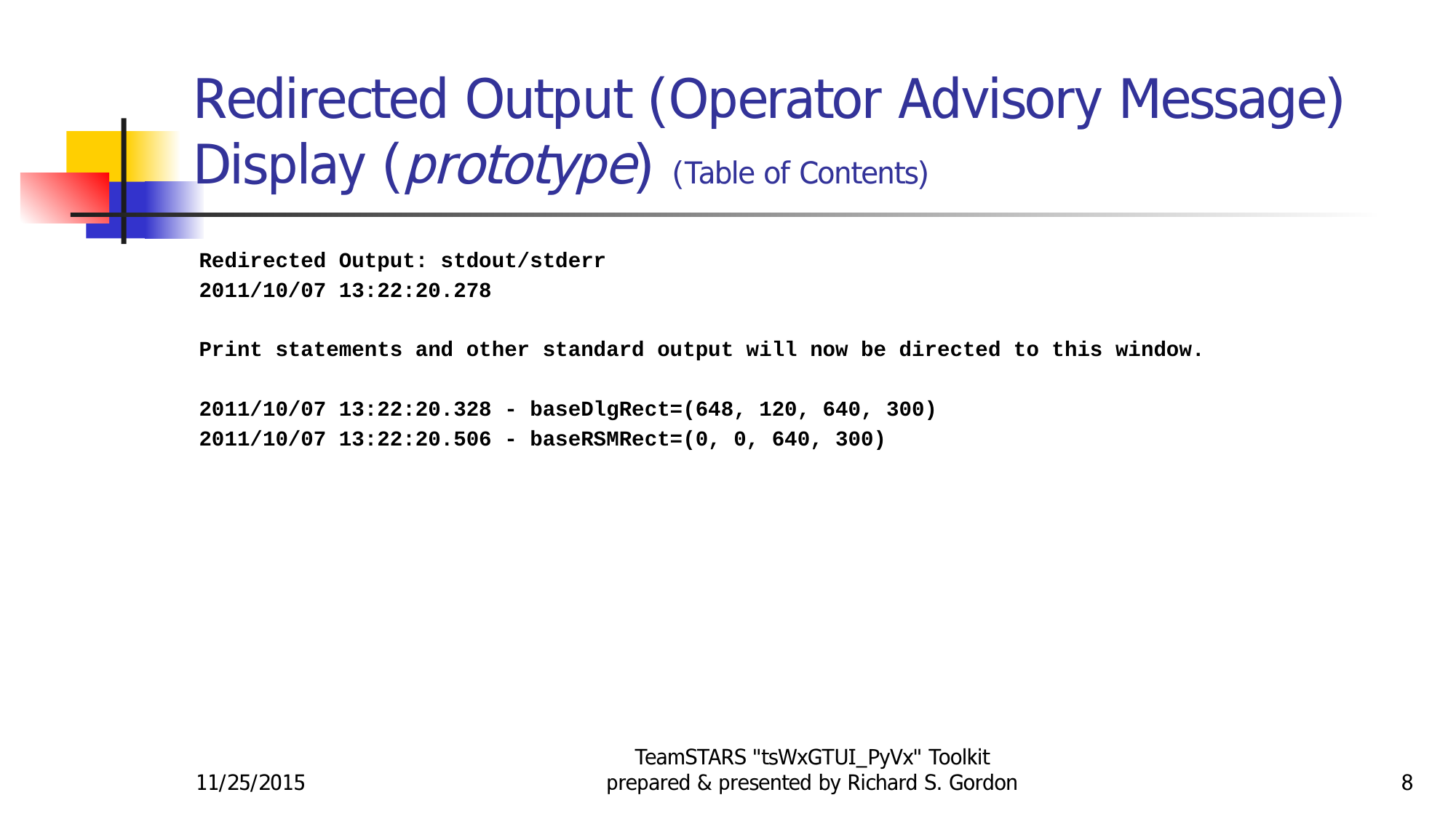

# Redirected Output (Operator Advisory Message) Display (prototype) (Table of Contents)
Redirected Output: stdout/stderr
2011/10/07 13:22:20.278

Print statements and other standard output will now be directed to this window.

2011/10/07 13:22:20.328 - baseDlgRect=(648, 120, 640, 300)
2011/10/07 13:22:20.506 - baseRSMRect=(0, 0, 640, 300)
11/25/2015
TeamSTARS "tsWxGTUI_PyVx" Toolkit prepared & presented by Richard S. Gordon
8